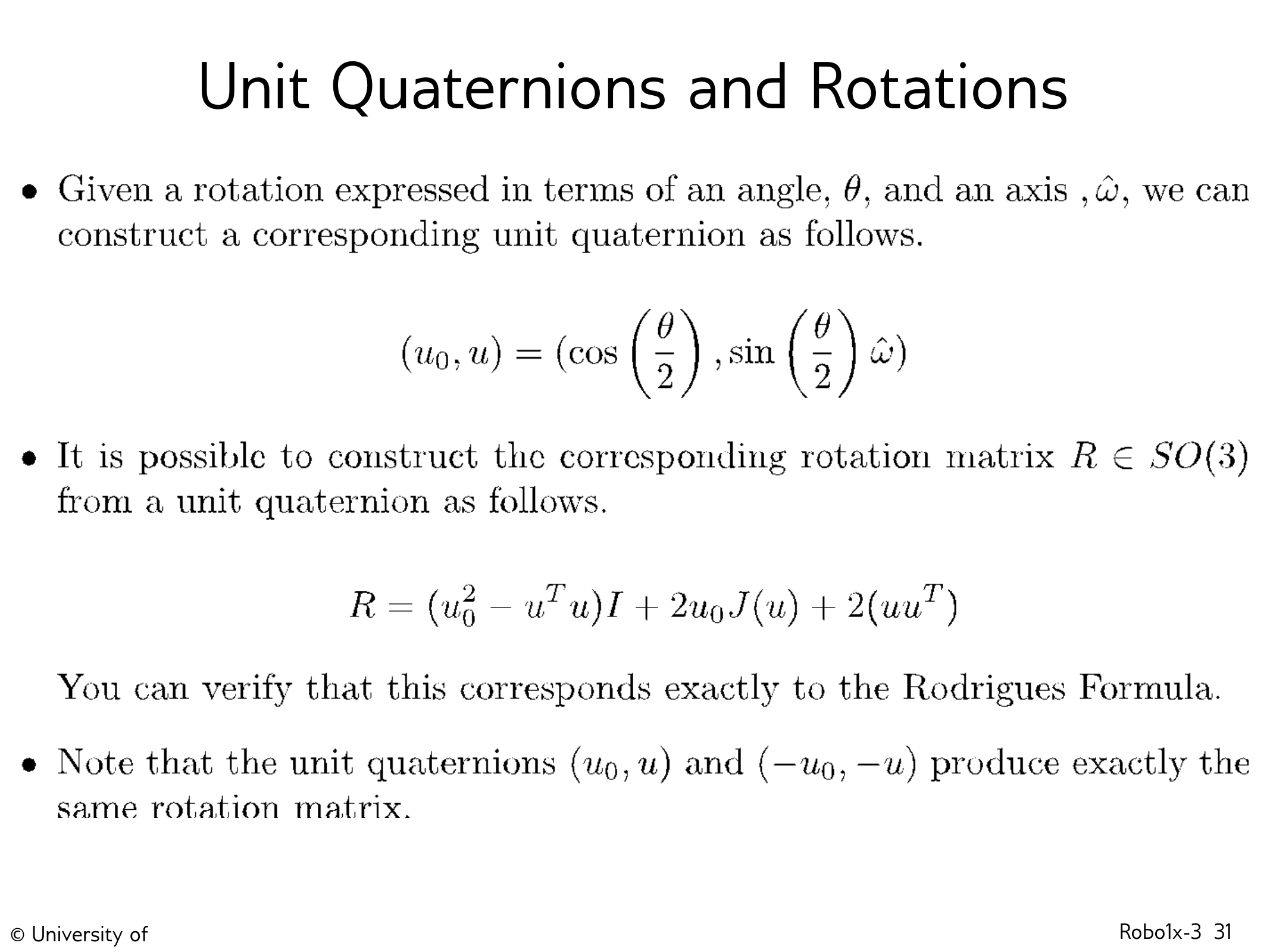

# Unit Quaternions and Rotations

Robo1x-3 31
© University of Pennsylvania